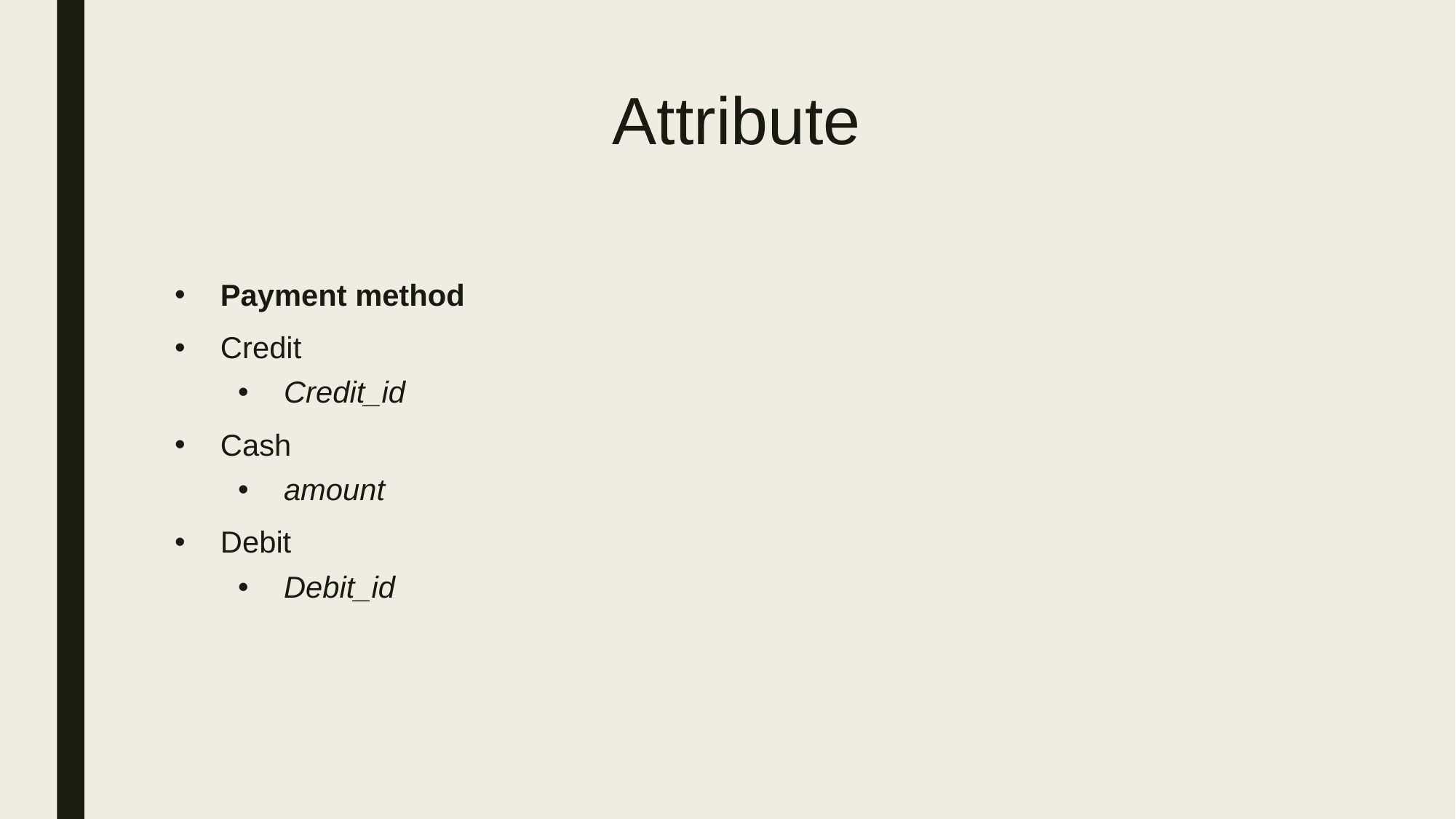

# Attribute
Payment method
Credit
Credit_id
Cash
amount
Debit
Debit_id